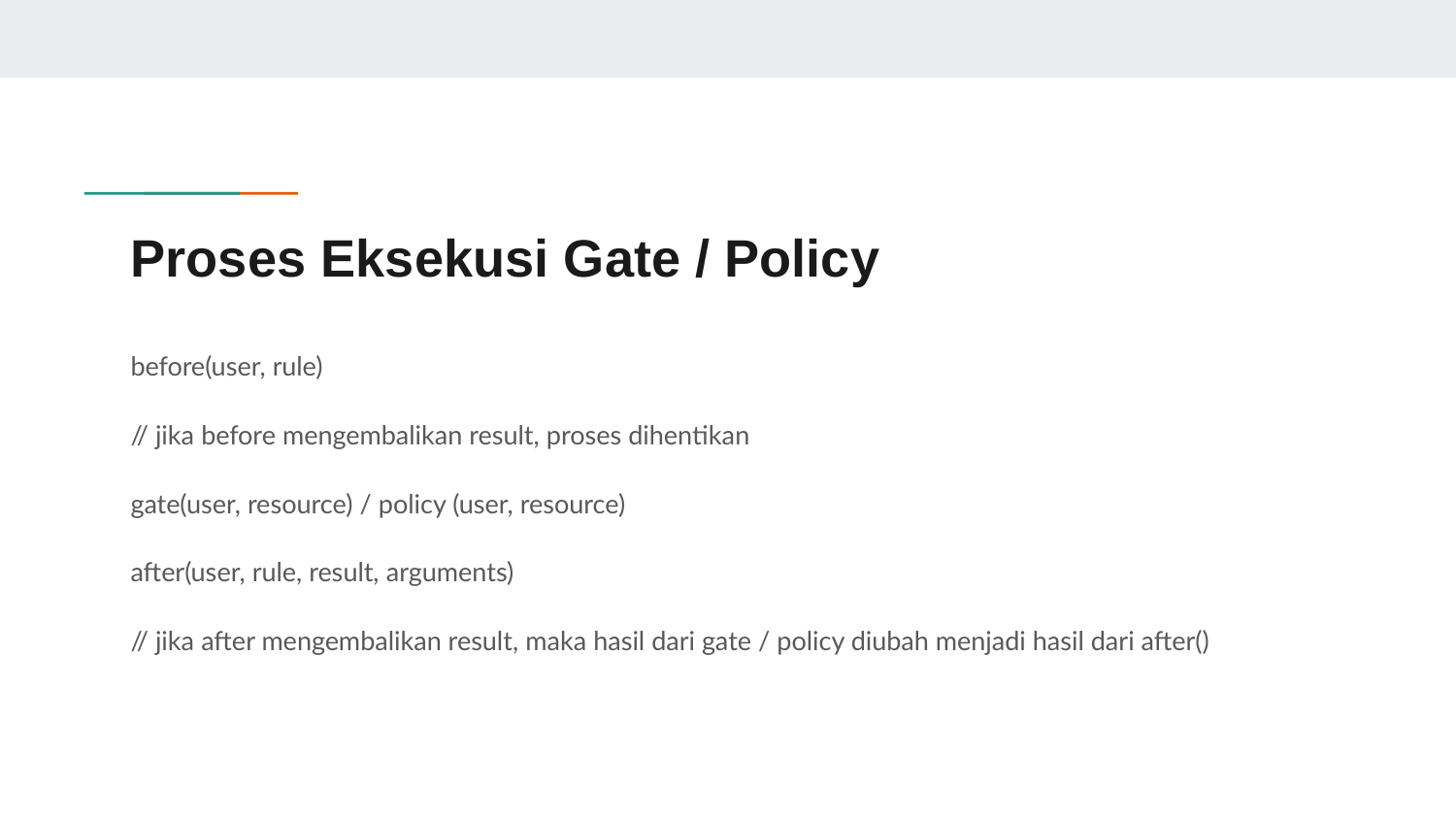

# Proses Eksekusi Gate / Policy
before(user, rule)
// jika before mengembalikan result, proses dihentikan
gate(user, resource) / policy (user, resource)
after(user, rule, result, arguments)
// jika after mengembalikan result, maka hasil dari gate / policy diubah menjadi hasil dari after()